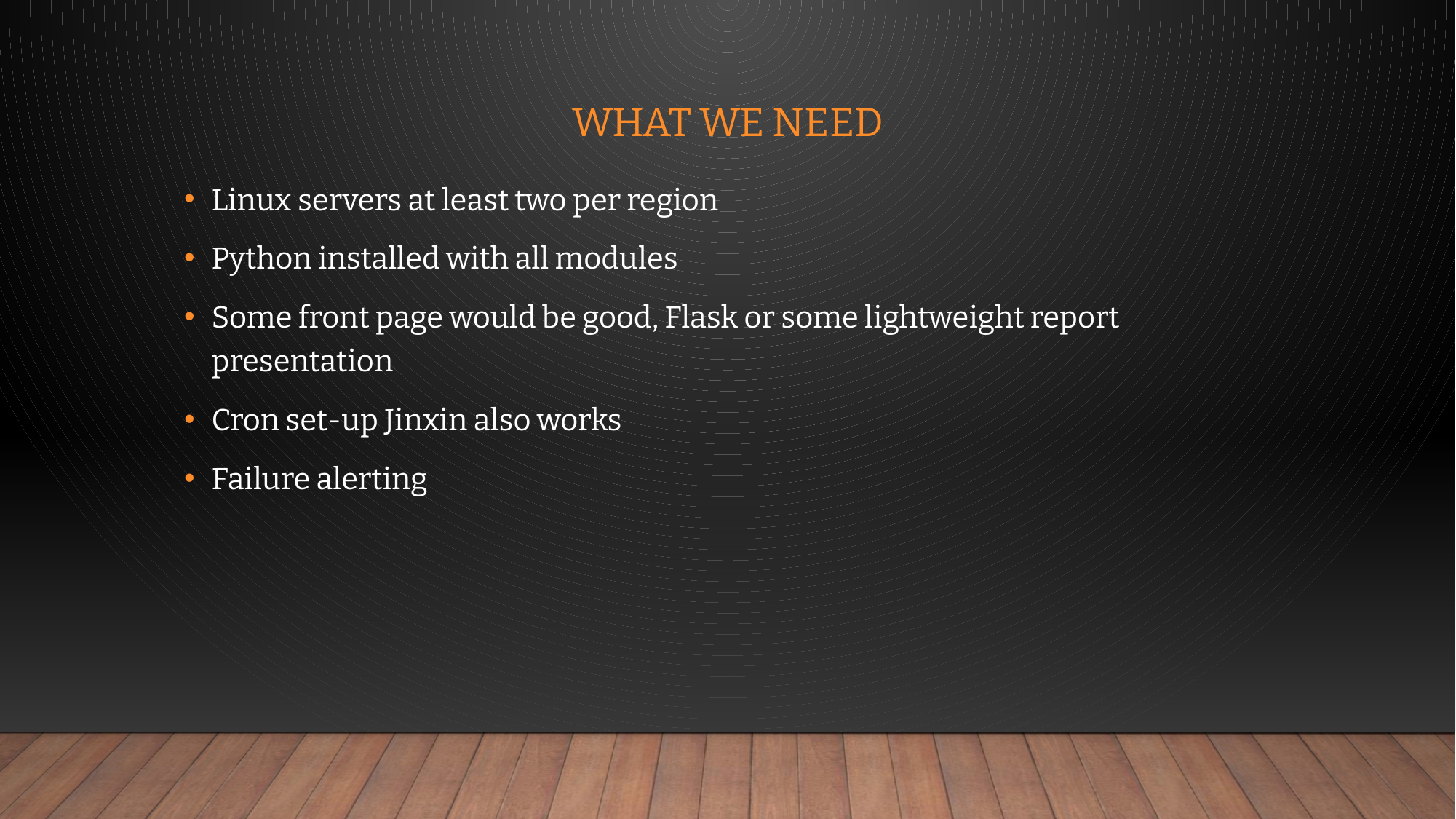

# What we need
Linux servers at least two per region
Python installed with all modules
Some front page would be good, Flask or some lightweight report presentation
Cron set-up Jinxin also works
Failure alerting